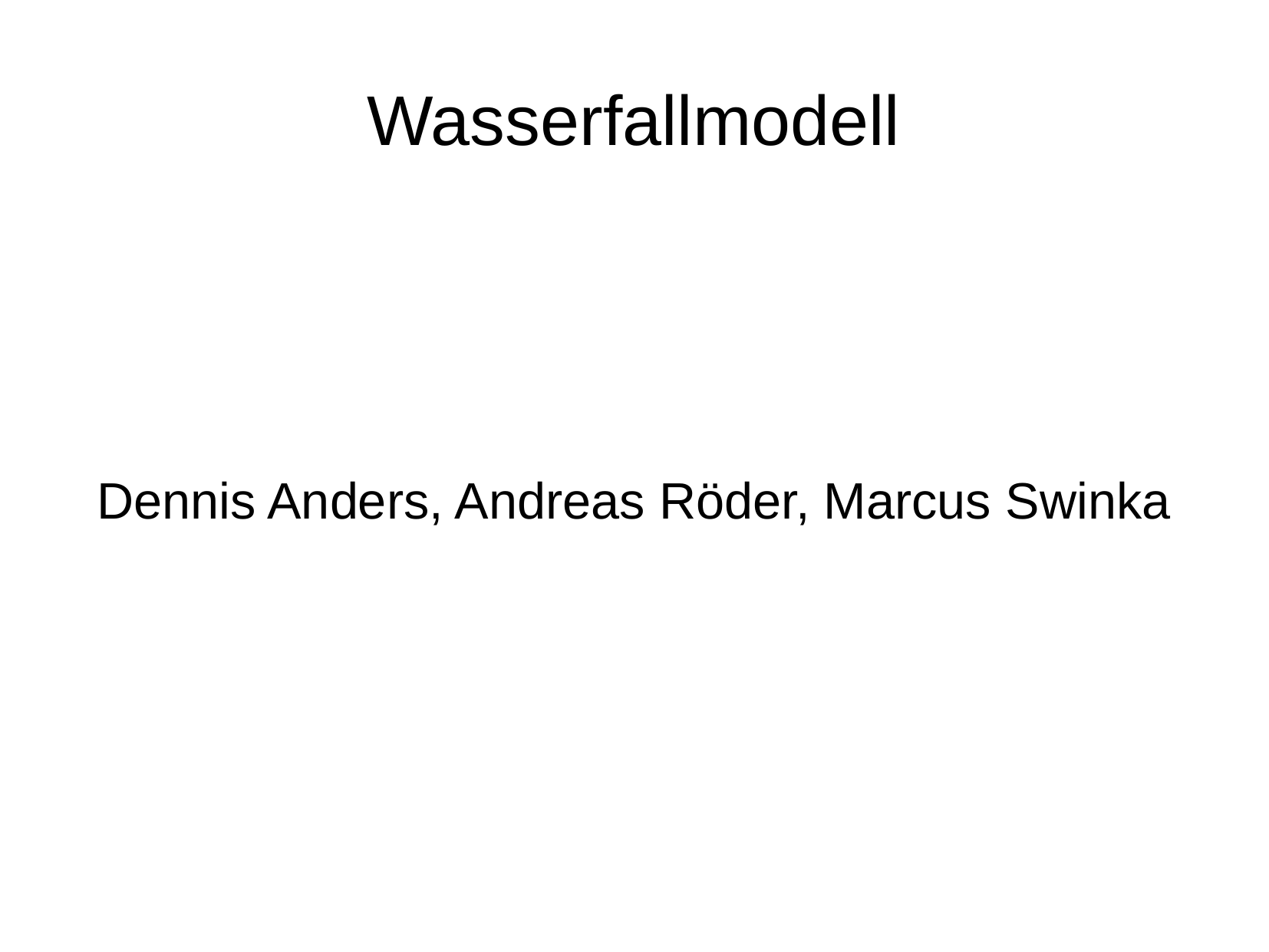

Wasserfallmodell
Dennis Anders, Andreas Röder, Marcus Swinka